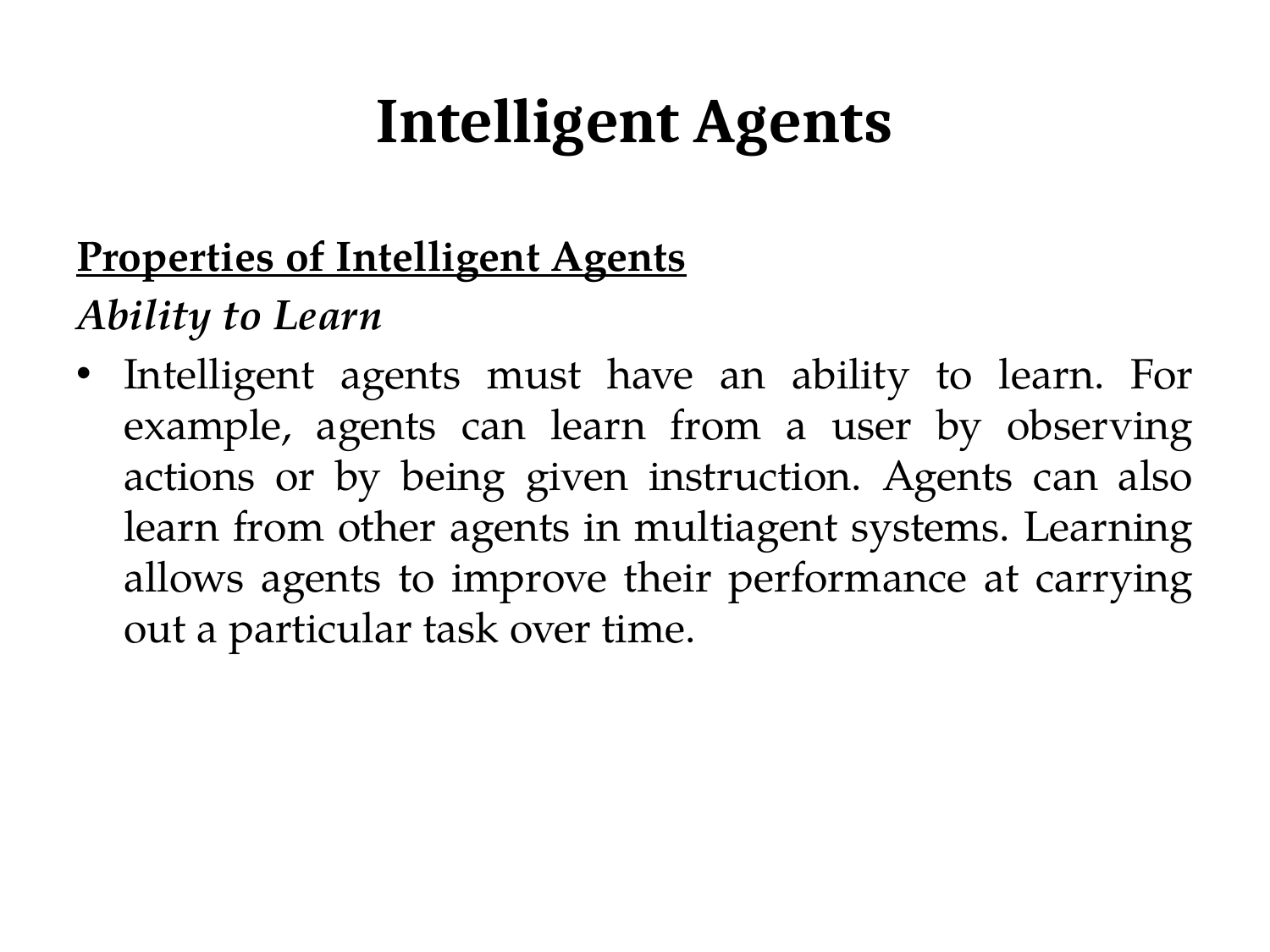

# Intelligent Agents
Properties of Intelligent Agents
Ability to Learn
Intelligent agents must have an ability to learn. For example, agents can learn from a user by observing actions or by being given instruction. Agents can also learn from other agents in multiagent systems. Learning allows agents to improve their performance at carrying out a particular task over time.